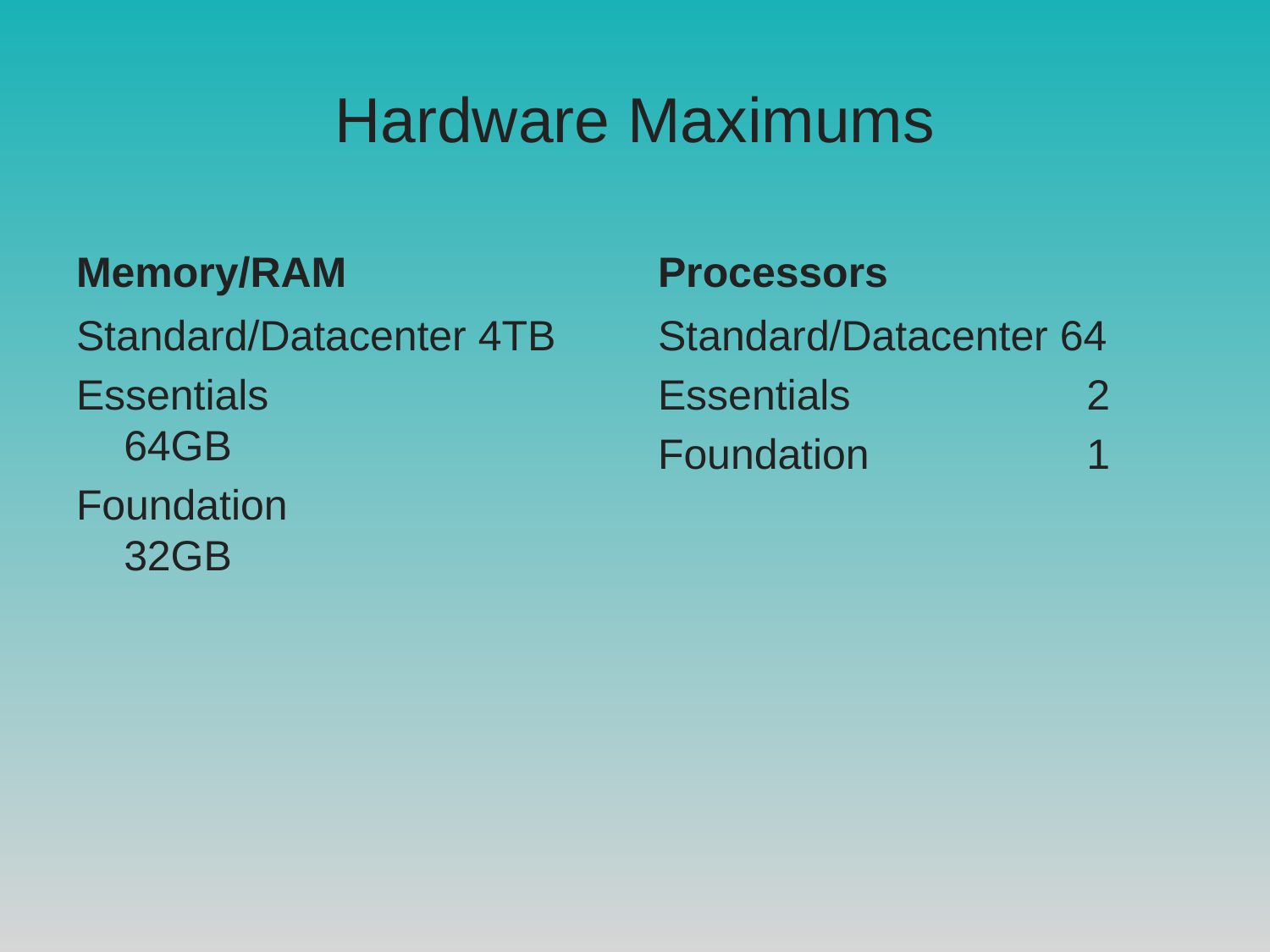

# Hardware Maximums
Memory/RAM
Processors
Standard/Datacenter 4TB
Essentials 		64GB
Foundation 		32GB

Standard/Datacenter 64
Essentials 		2
Foundation 		1